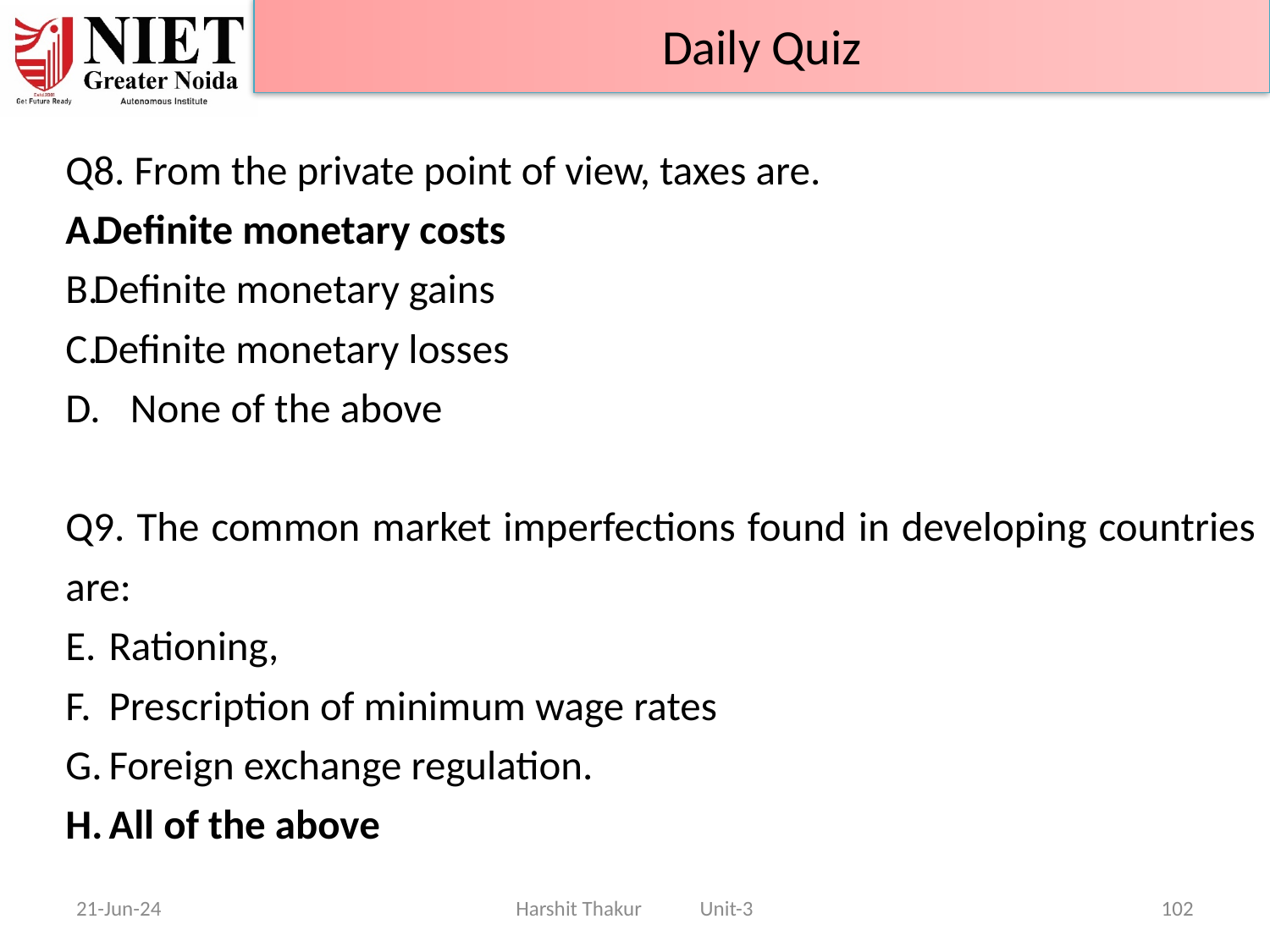

Daily Quiz
Q8. From the private point of view, taxes are.
Definite monetary costs
Definite monetary gains
Definite monetary losses
None of the above

Q9. The common market imperfections found in developing countries are:
Rationing,
Prescription of minimum wage rates
Foreign exchange regulation.
All of the above

21-Jun-24
Harshit Thakur            Unit-3
102